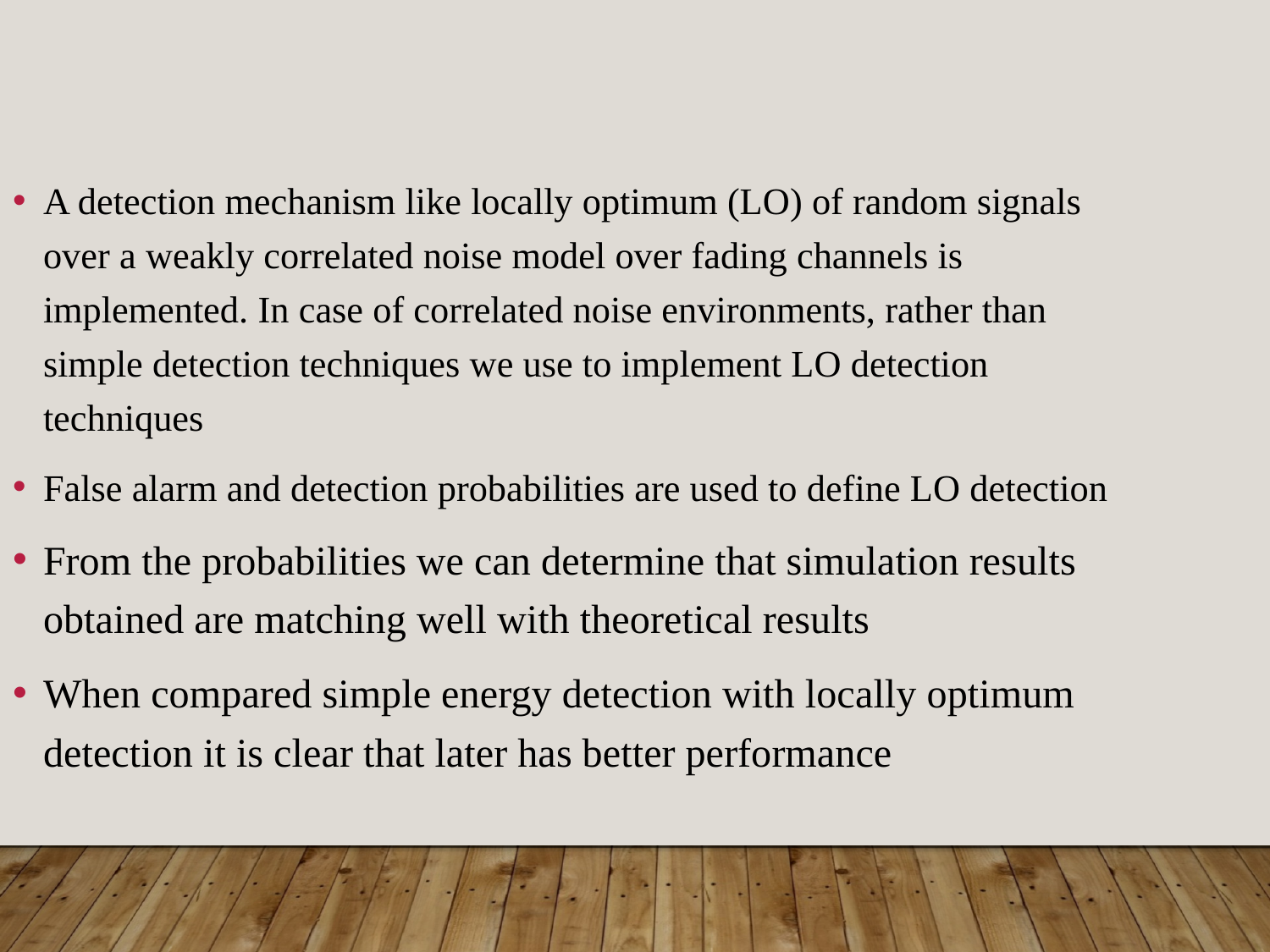

A detection mechanism like locally optimum (LO) of random signals over a weakly correlated noise model over fading channels is implemented. In case of correlated noise environments, rather than simple detection techniques we use to implement LO detection techniques
False alarm and detection probabilities are used to define LO detection
From the probabilities we can determine that simulation results obtained are matching well with theoretical results
When compared simple energy detection with locally optimum detection it is clear that later has better performance